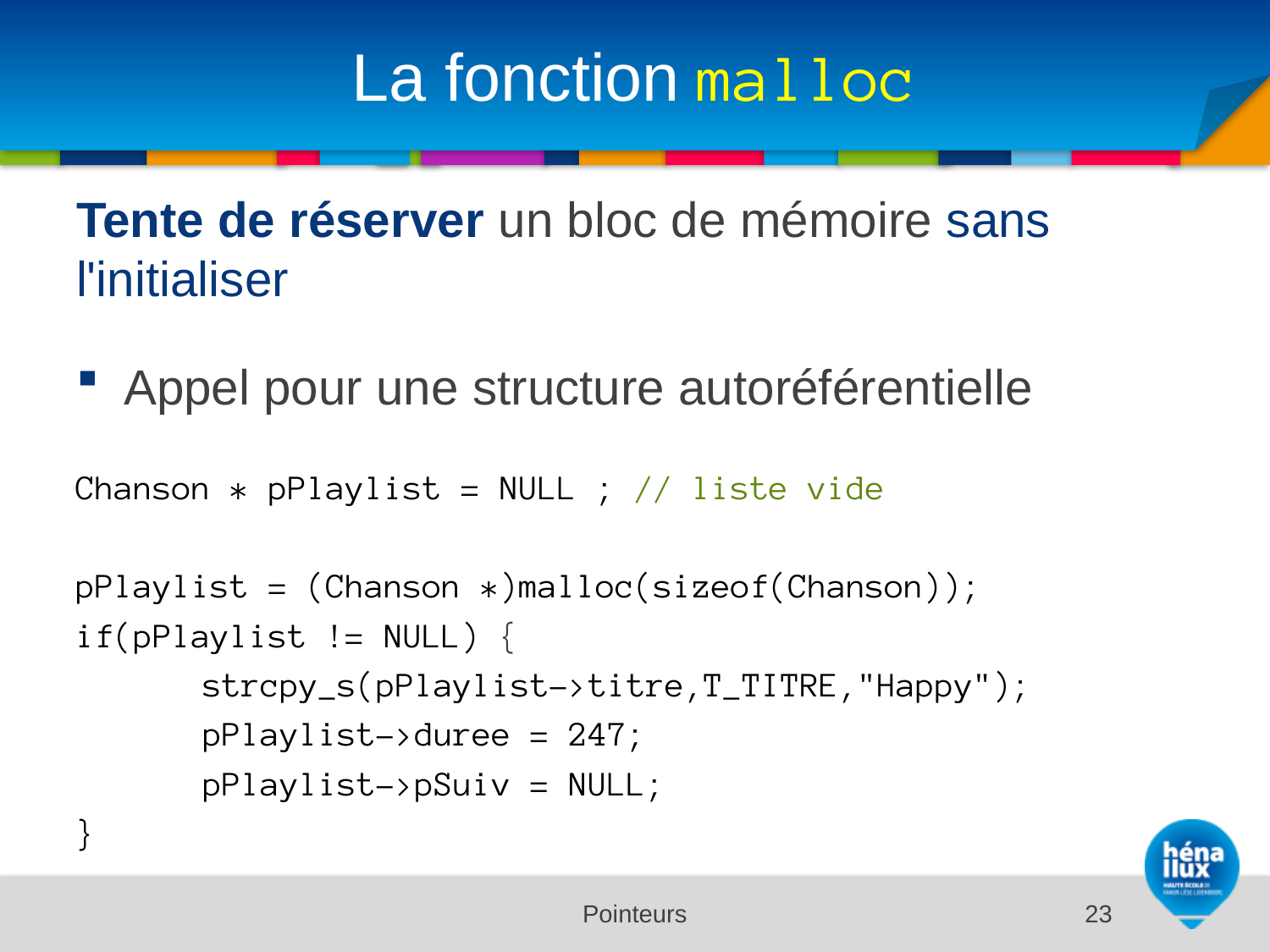

# La fonction malloc
Tente de réserver un bloc de mémoire sans l'initialiser

Appel pour une structure autoréférentielle

Chanson * pPlaylist = NULL ; // liste vide

pPlaylist = (Chanson *)malloc(sizeof(Chanson));
if(pPlaylist != NULL) {
	strcpy_s(pPlaylist->titre,T_TITRE,"Happy");
 	pPlaylist->duree = 247;
	pPlaylist->pSuiv = NULL;
}

Pointeurs
23